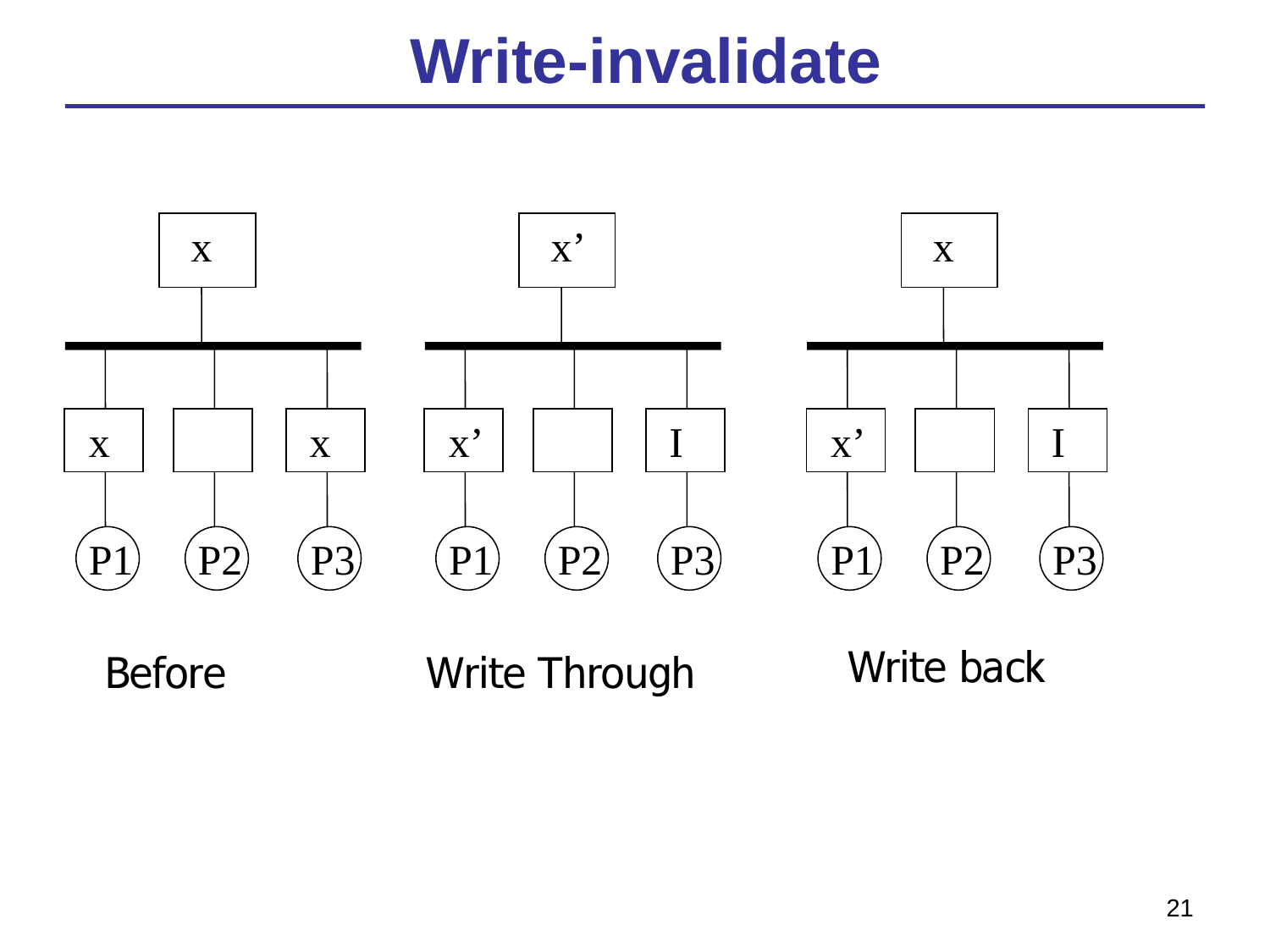

# Write-invalidate

x

x’

x

x

 x

x’

 I

x’

 I

P1

P2

P3

P1

P2

P3

P1

P2

P3
Write back
Before
Write Through
21